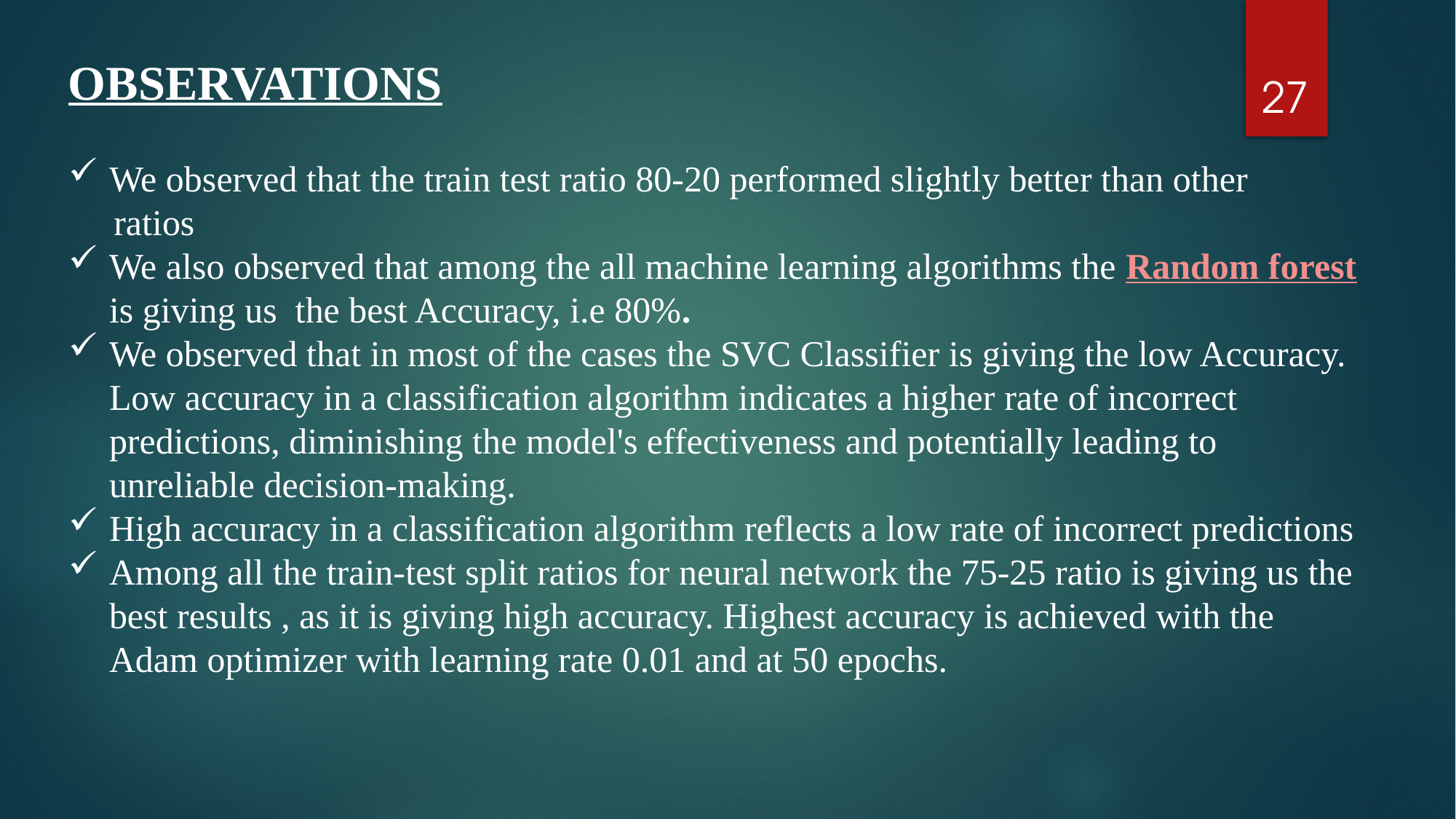

27
OBSERVATIONS
We observed that the train test ratio 80-20 performed slightly better than other
     ratios
We also observed that among the all machine learning algorithms the Random forest is giving us  the best Accuracy, i.e 80%.
We observed that in most of the cases the SVC Classifier is giving the low Accuracy. Low accuracy in a classification algorithm indicates a higher rate of incorrect predictions, diminishing the model's effectiveness and potentially leading to unreliable decision-making.
High accuracy in a classification algorithm reflects a low rate of incorrect predictions
Among all the train-test split ratios for neural network the 75-25 ratio is giving us the best results , as it is giving high accuracy. Highest accuracy is achieved with the Adam optimizer with learning rate 0.01 and at 50 epochs.